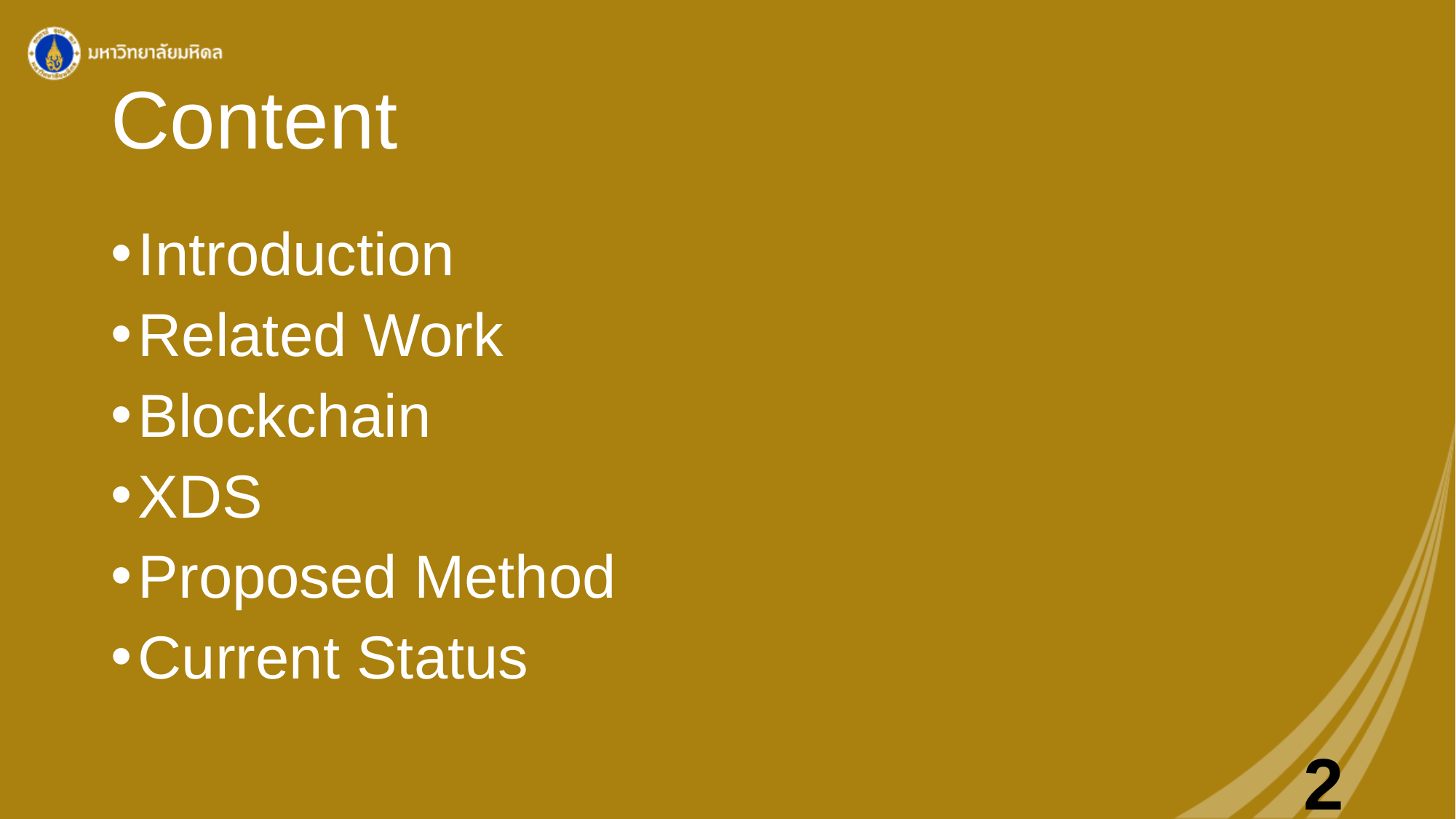

# Content
Introduction
Related Work
Blockchain
XDS
Proposed Method
Current Status
2